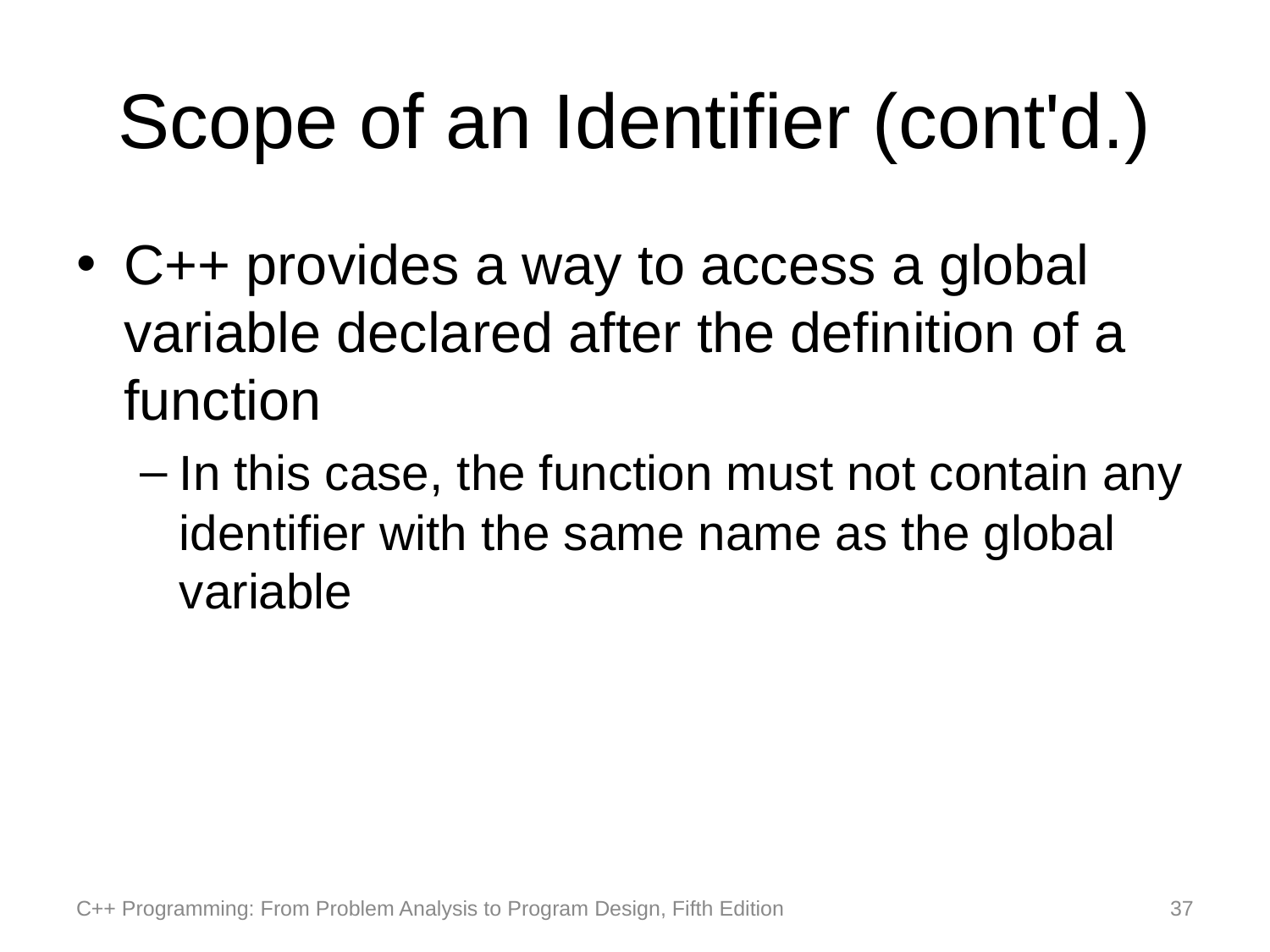

# Scope of an Identifier (cont'd.)
C++ provides a way to access a global variable declared after the definition of a function
In this case, the function must not contain any identifier with the same name as the global variable
C++ Programming: From Problem Analysis to Program Design, Fifth Edition
37